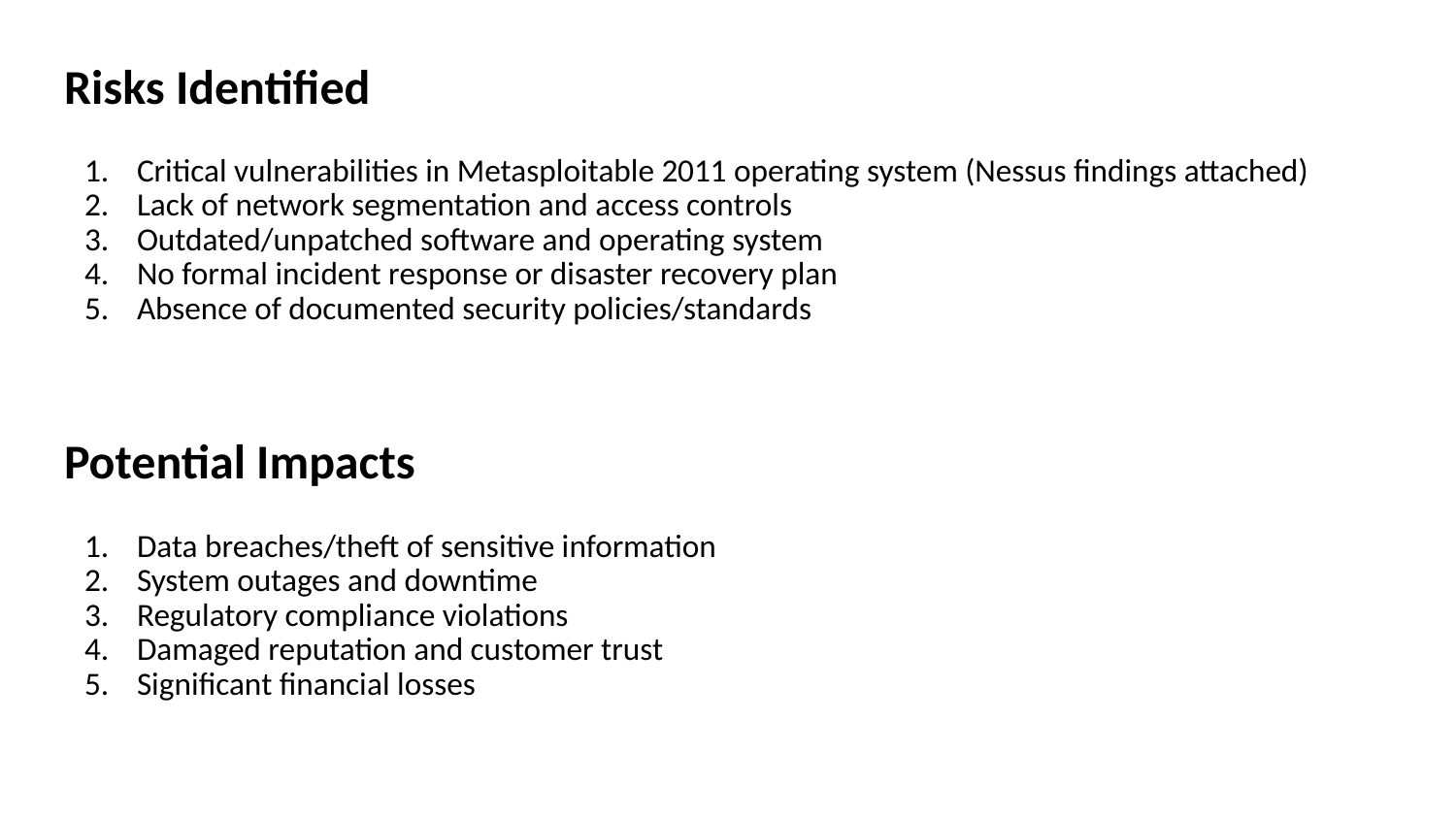

# Risks Identified
Critical vulnerabilities in Metasploitable 2011 operating system (Nessus findings attached)
Lack of network segmentation and access controls
Outdated/unpatched software and operating system
No formal incident response or disaster recovery plan
Absence of documented security policies/standards
Potential Impacts
Data breaches/theft of sensitive information
System outages and downtime
Regulatory compliance violations
Damaged reputation and customer trust
Significant financial losses